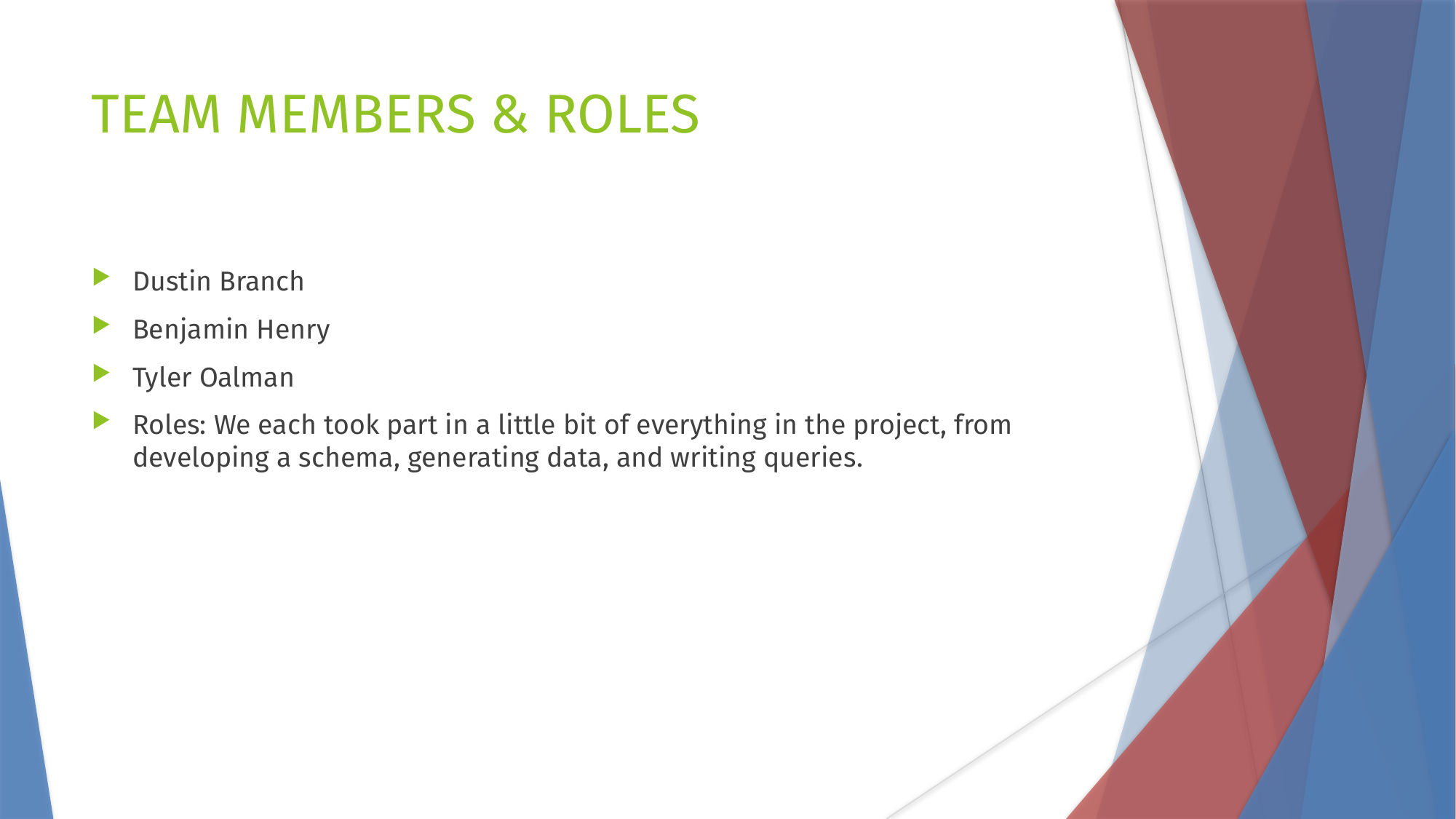

TEAM MEMBERS & ROLES
Dustin Branch
Benjamin Henry
Tyler Oalman
Roles: We each took part in a little bit of everything in the project, from developing a schema, generating data, and writing queries.